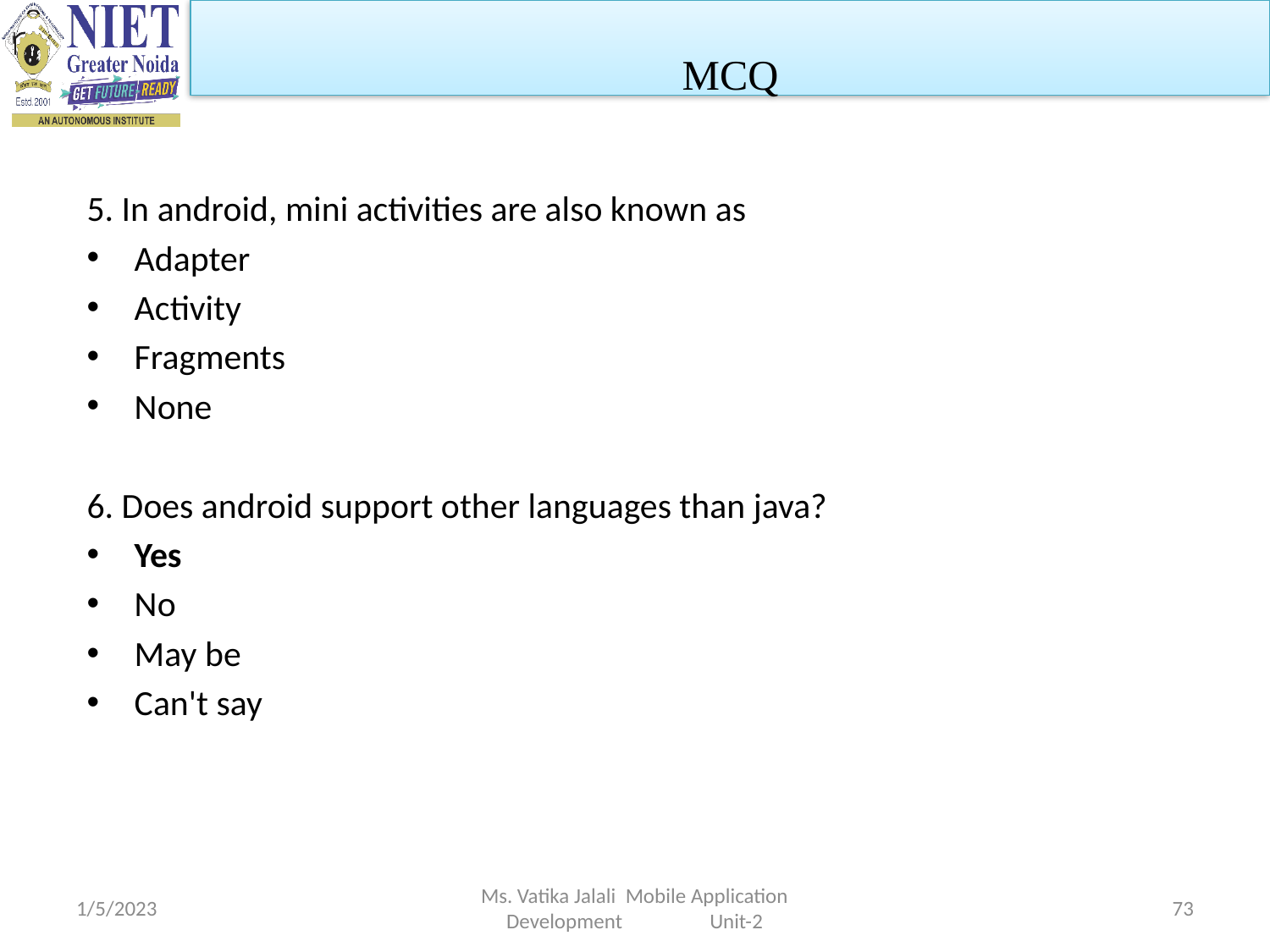

MCQ
5. In android, mini activities are also known as
Adapter
Activity
Fragments
None

6. Does android support other languages than java?
Yes
No
May be
Can't say

1/5/2023
Ms. Vatika Jalali  Mobile Application Development                  Unit-2
73